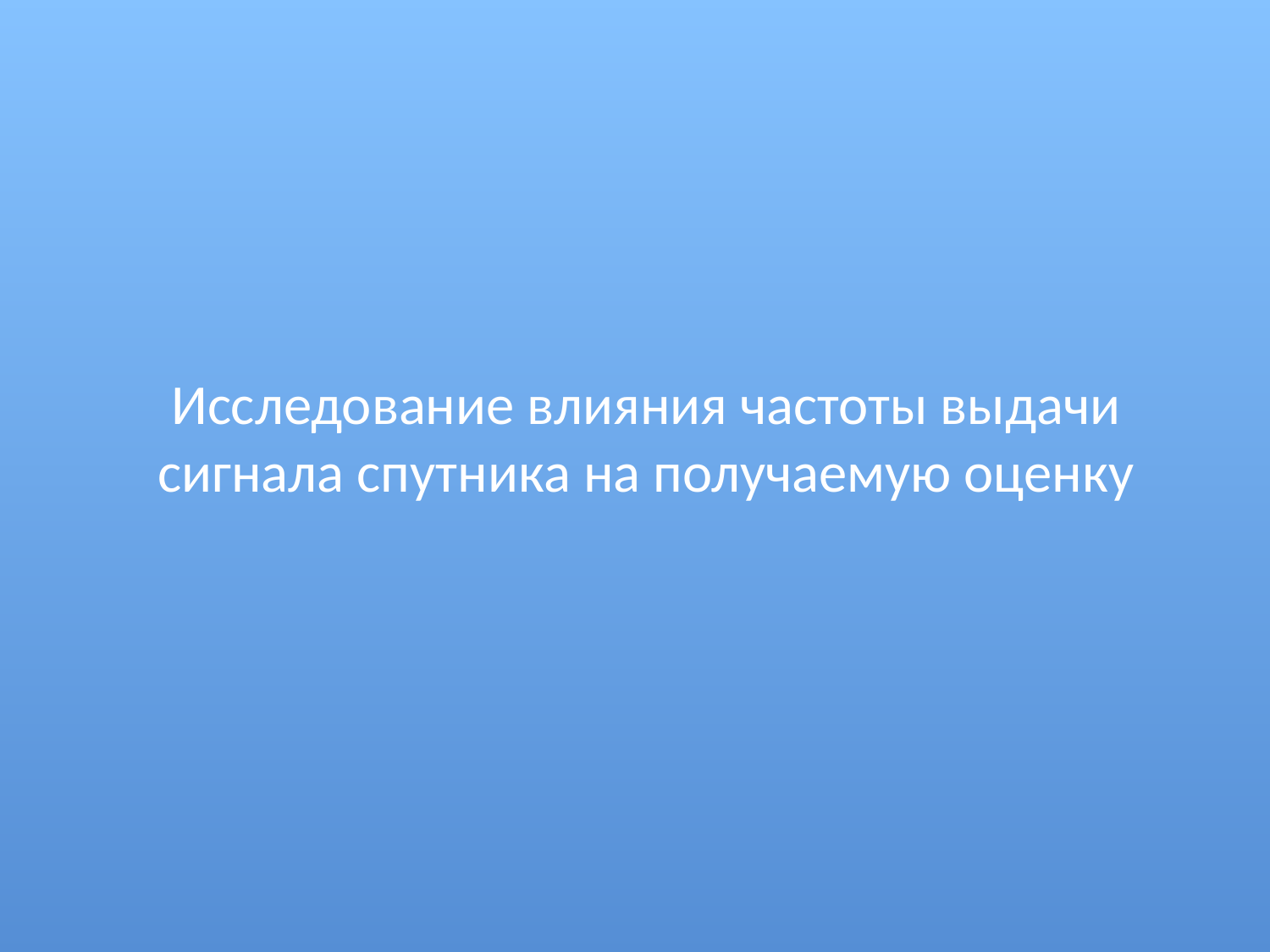

# Исследование влияния частоты выдачи сигнала спутника на получаемую оценку